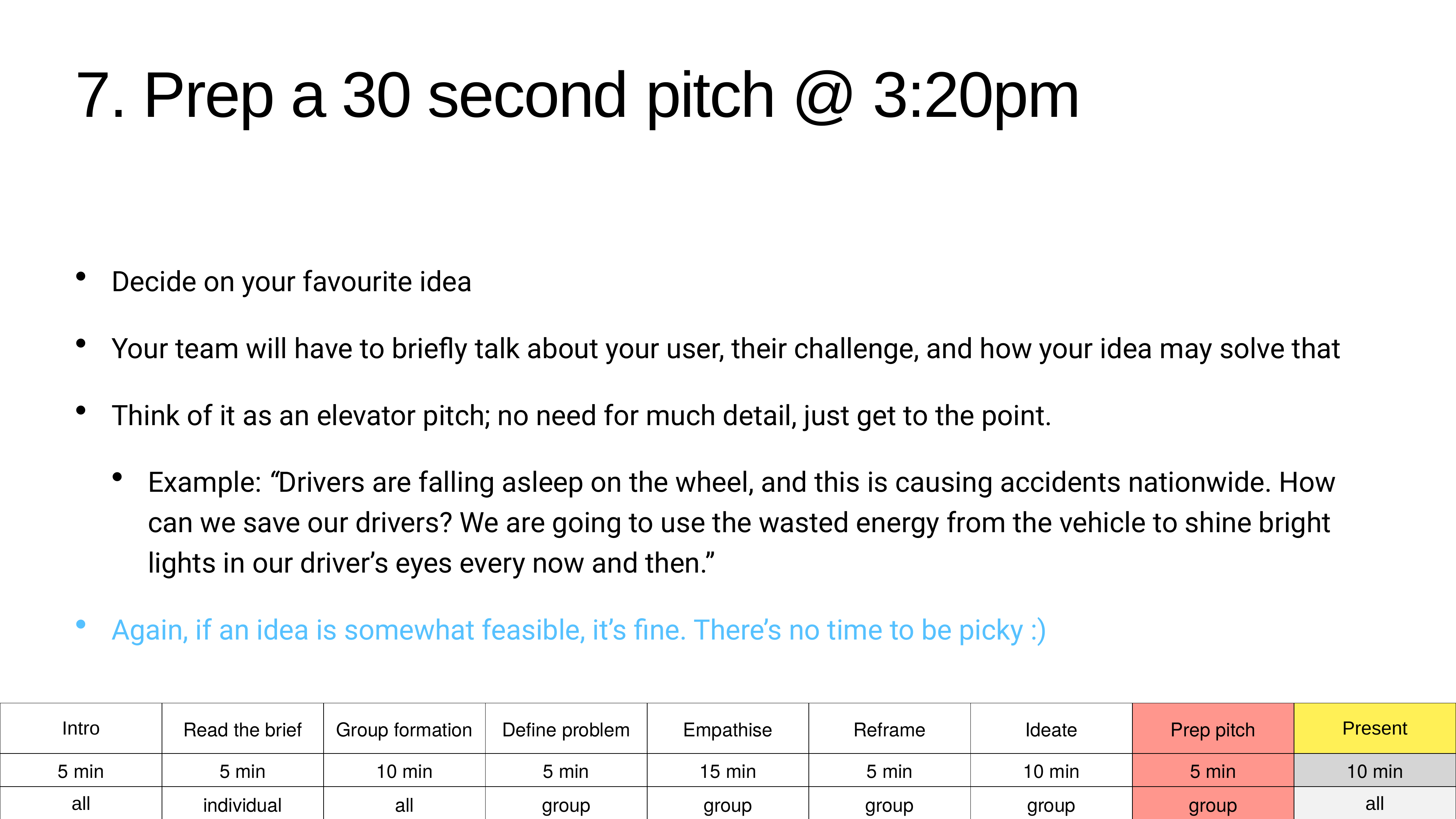

# 7. Prep a 30 second pitch @ 3:20pm
Decide on your favourite idea
Your team will have to briefly talk about your user, their challenge, and how your idea may solve that
Think of it as an elevator pitch; no need for much detail, just get to the point.
Example: “Drivers are falling asleep on the wheel, and this is causing accidents nationwide. How can we save our drivers? We are going to use the wasted energy from the vehicle to shine bright lights in our driver’s eyes every now and then.”
Again, if an idea is somewhat feasible, it’s fine. There’s no time to be picky :)
| Intro | Read the brief | Group formation | Define problem | Empathise | Reframe | Ideate | Prep pitch | Present |
| --- | --- | --- | --- | --- | --- | --- | --- | --- |
| 5 min | 5 min | 10 min | 5 min | 15 min | 5 min | 10 min | 5 min | 10 min |
| all | individual | all | group | group | group | group | group | all |